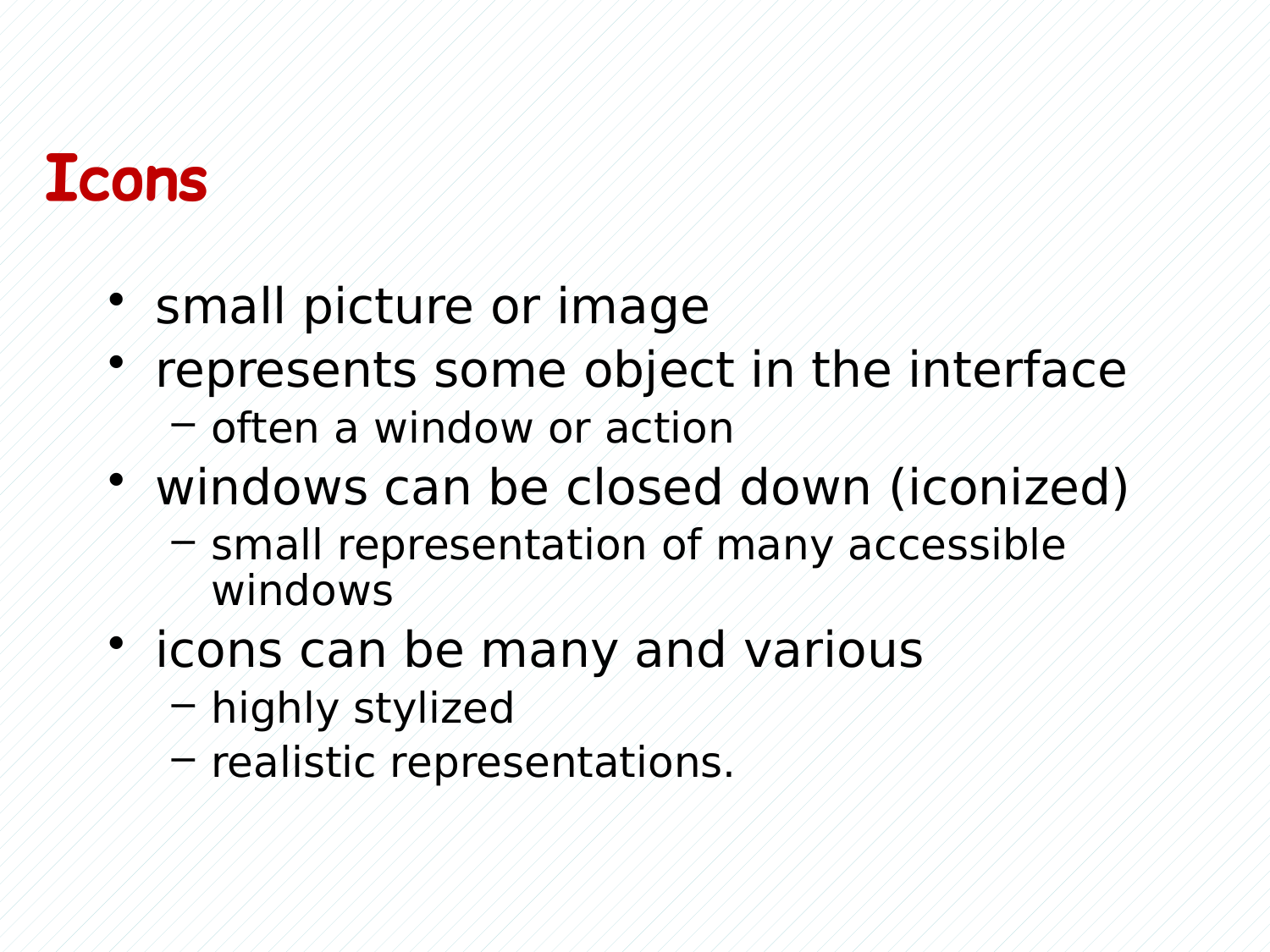

# Icons
small picture or image
represents some object in the interface
often a window or action
windows can be closed down (iconized)
small representation of many accessible windows
icons can be many and various
highly stylized
realistic representations.